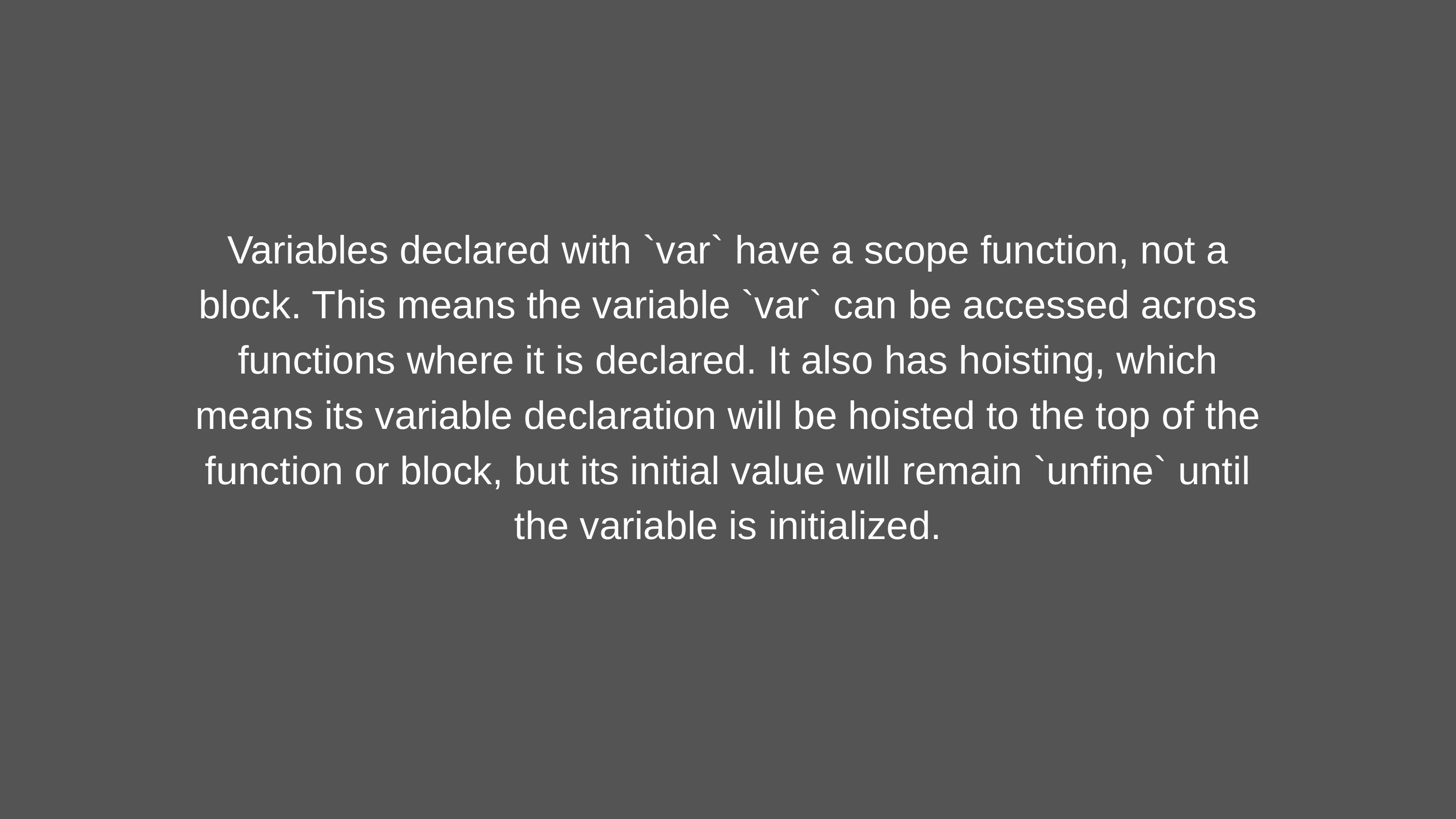

Variables declared with `var` have a scope function, not a block. This means the variable `var` can be accessed across functions where it is declared. It also has hoisting, which means its variable declaration will be hoisted to the top of the function or block, but its initial value will remain `unfine` until the variable is initialized.